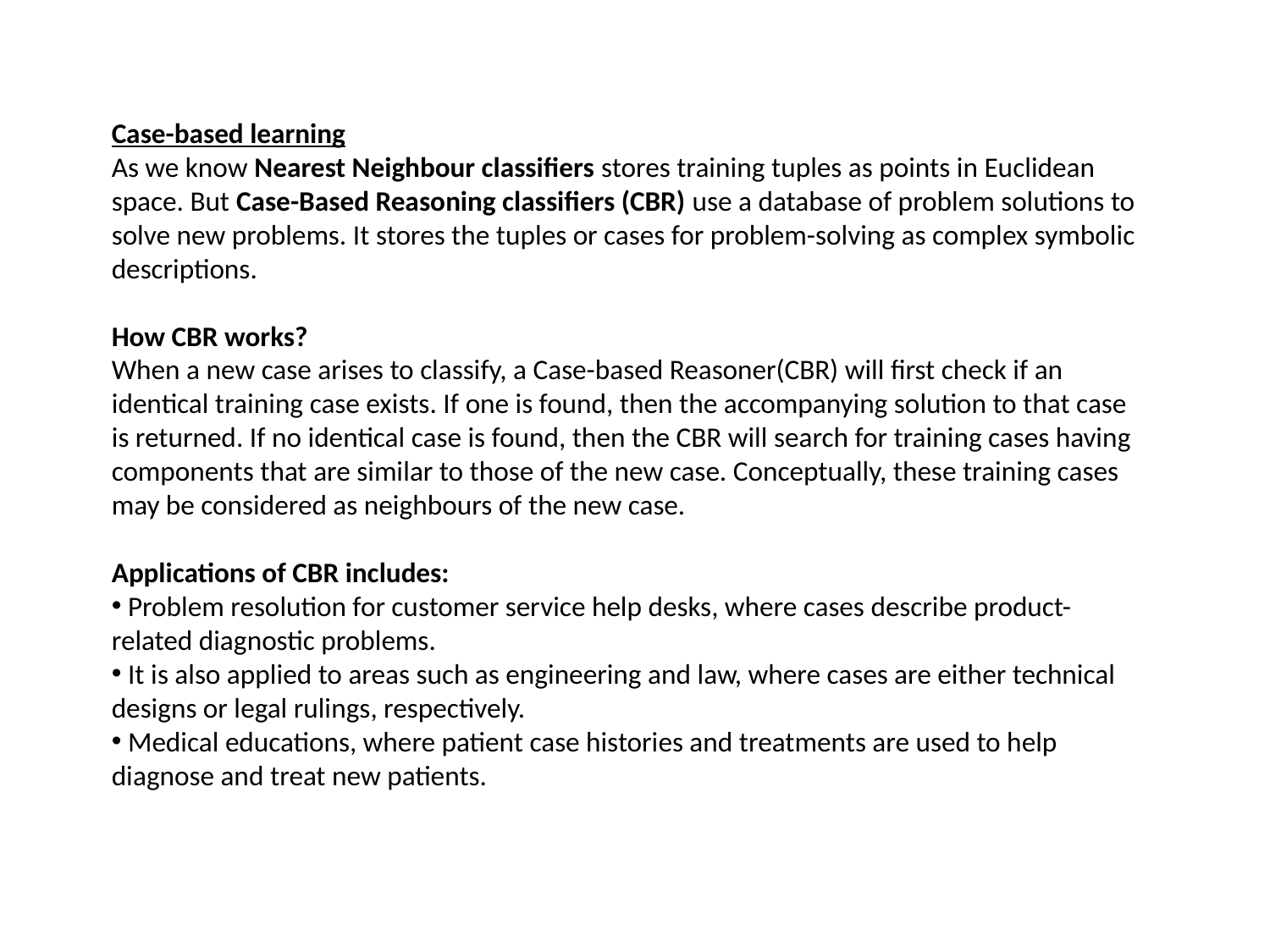

Case-based learning
As we know Nearest Neighbour classifiers stores training tuples as points in Euclidean space. But Case-Based Reasoning classifiers (CBR) use a database of problem solutions to solve new problems. It stores the tuples or cases for problem-solving as complex symbolic descriptions.

How CBR works?
When a new case arises to classify, a Case-based Reasoner(CBR) will first check if an identical training case exists. If one is found, then the accompanying solution to that case is returned. If no identical case is found, then the CBR will search for training cases having components that are similar to those of the new case. Conceptually, these training cases may be considered as neighbours of the new case.

Applications of CBR includes:
 Problem resolution for customer service help desks, where cases describe product-related diagnostic problems.
 It is also applied to areas such as engineering and law, where cases are either technical designs or legal rulings, respectively.
 Medical educations, where patient case histories and treatments are used to help diagnose and treat new patients.